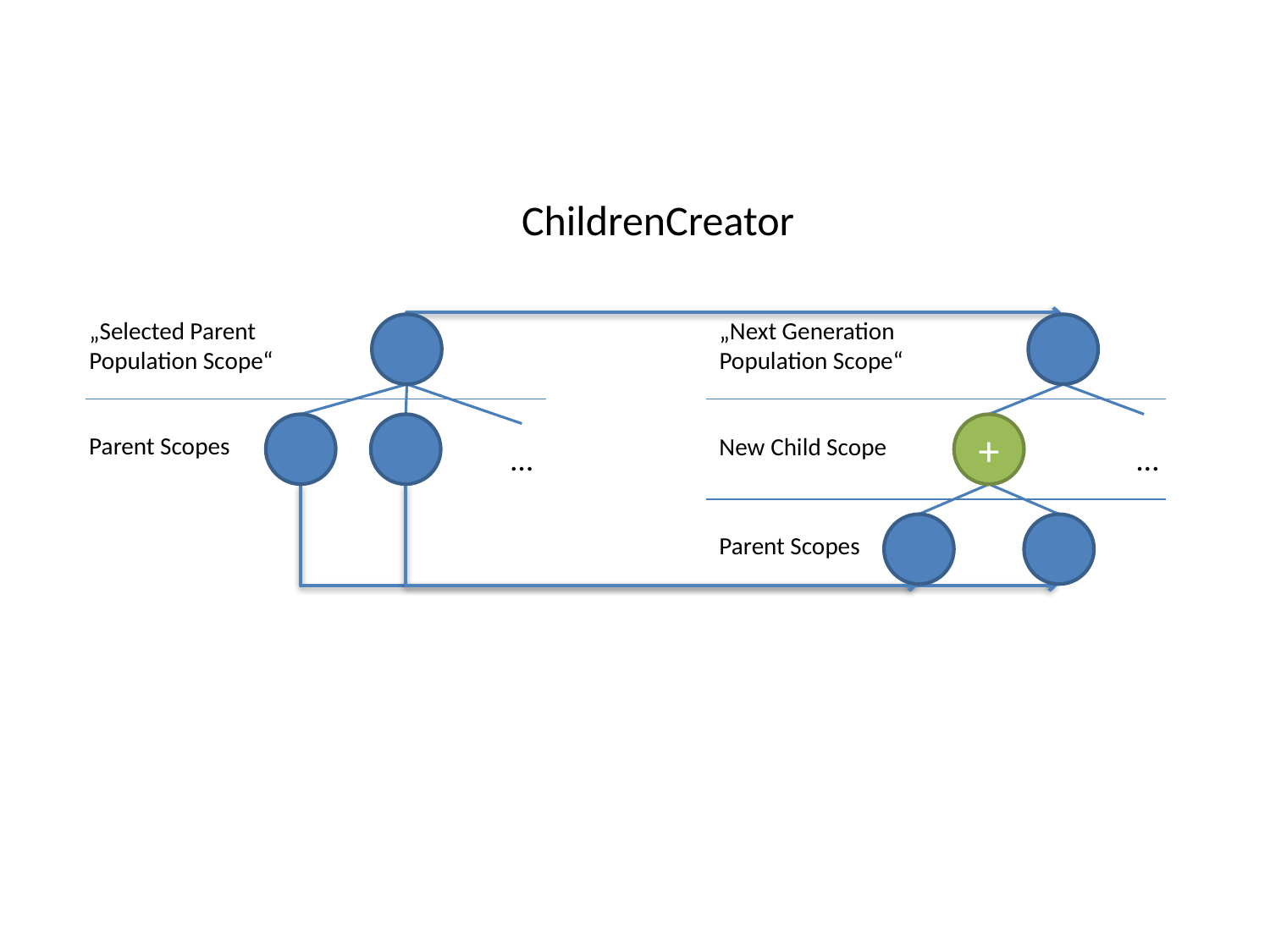

ChildrenCreator
„Selected Parent
Population Scope“
„Next Generation
Population Scope“

+
Parent Scopes
New Child Scope
…
…

Parent Scopes